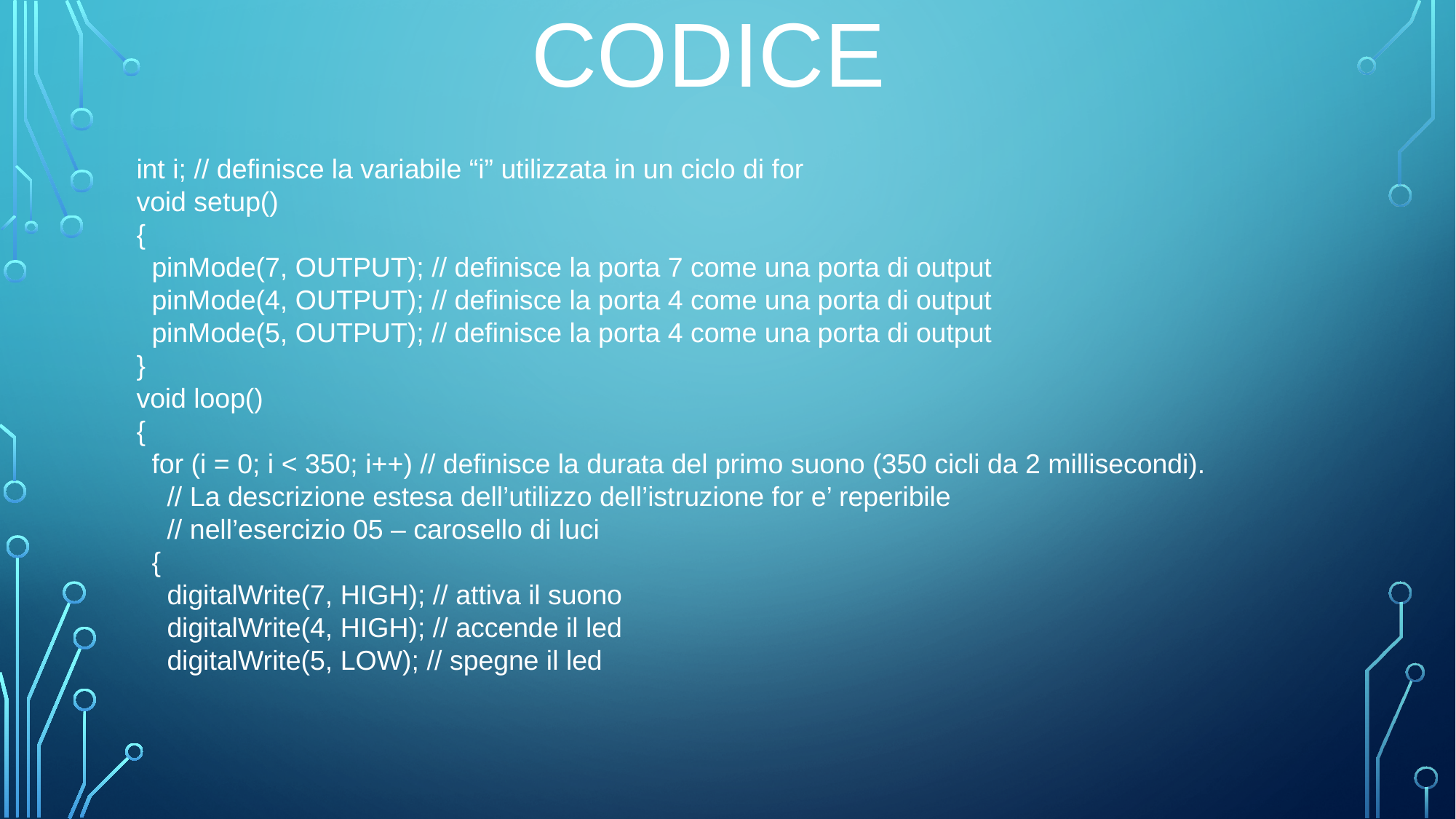

# codice
int i; // definisce la variabile “i” utilizzata in un ciclo di for
void setup()
{
  pinMode(7, OUTPUT); // definisce la porta 7 come una porta di output
  pinMode(4, OUTPUT); // definisce la porta 4 come una porta di output
  pinMode(5, OUTPUT); // definisce la porta 4 come una porta di output
}
void loop()
{
  for (i = 0; i < 350; i++) // definisce la durata del primo suono (350 cicli da 2 millisecondi).
    // La descrizione estesa dell’utilizzo dell’istruzione for e’ reperibile
    // nell’esercizio 05 – carosello di luci
  {
    digitalWrite(7, HIGH); // attiva il suono
    digitalWrite(4, HIGH); // accende il led
    digitalWrite(5, LOW); // spegne il led